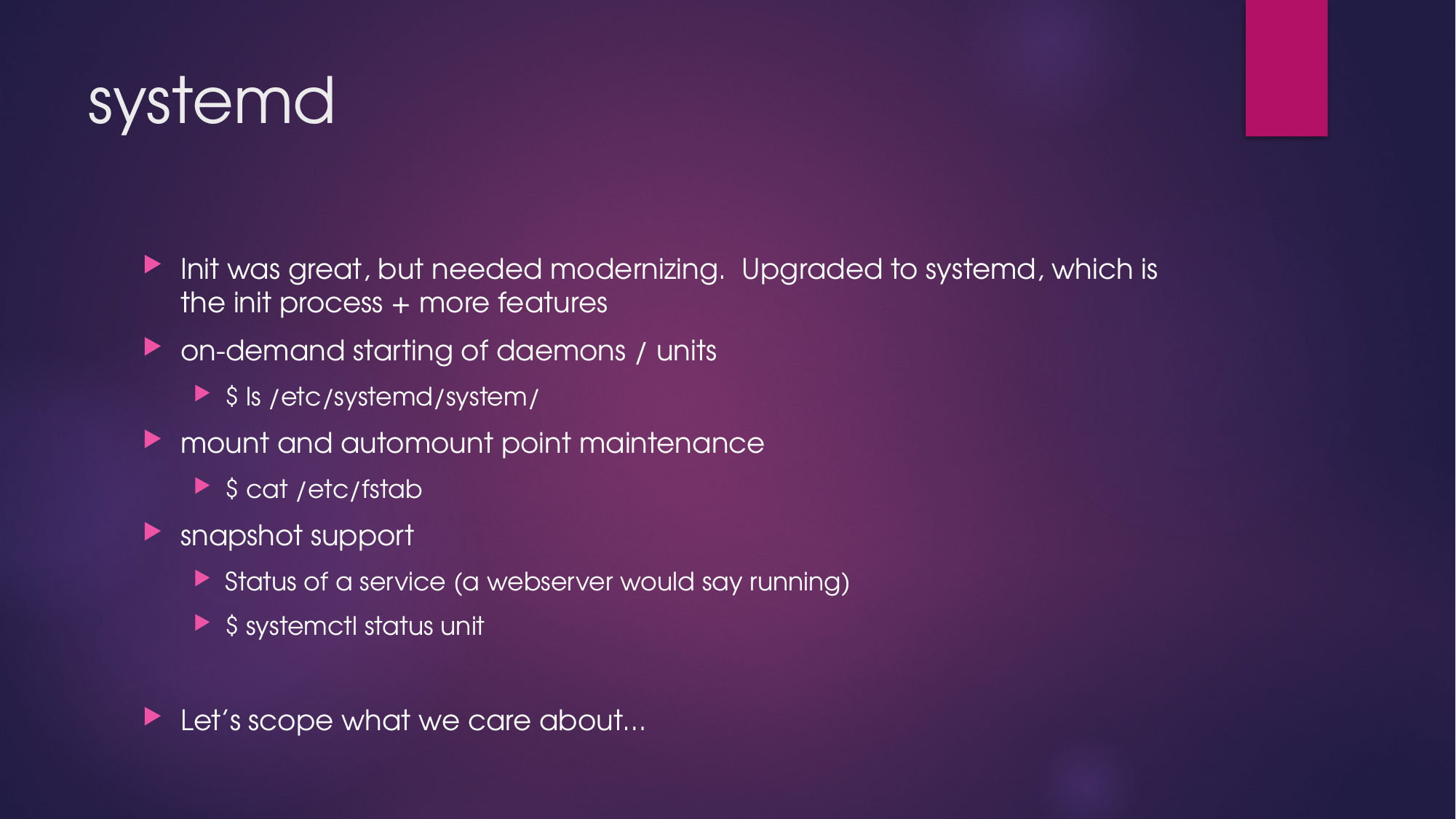

# systemd
Init was great, but needed modernizing.  Upgraded to systemd, which is the init process + more features
on-demand starting of daemons / units
$ ls /etc/systemd/system/
mount and automount point maintenance
$ cat /etc/fstab
snapshot support
Status of a service (a webserver would say running)
$ systemctl status unit

Let’s scope what we care about…